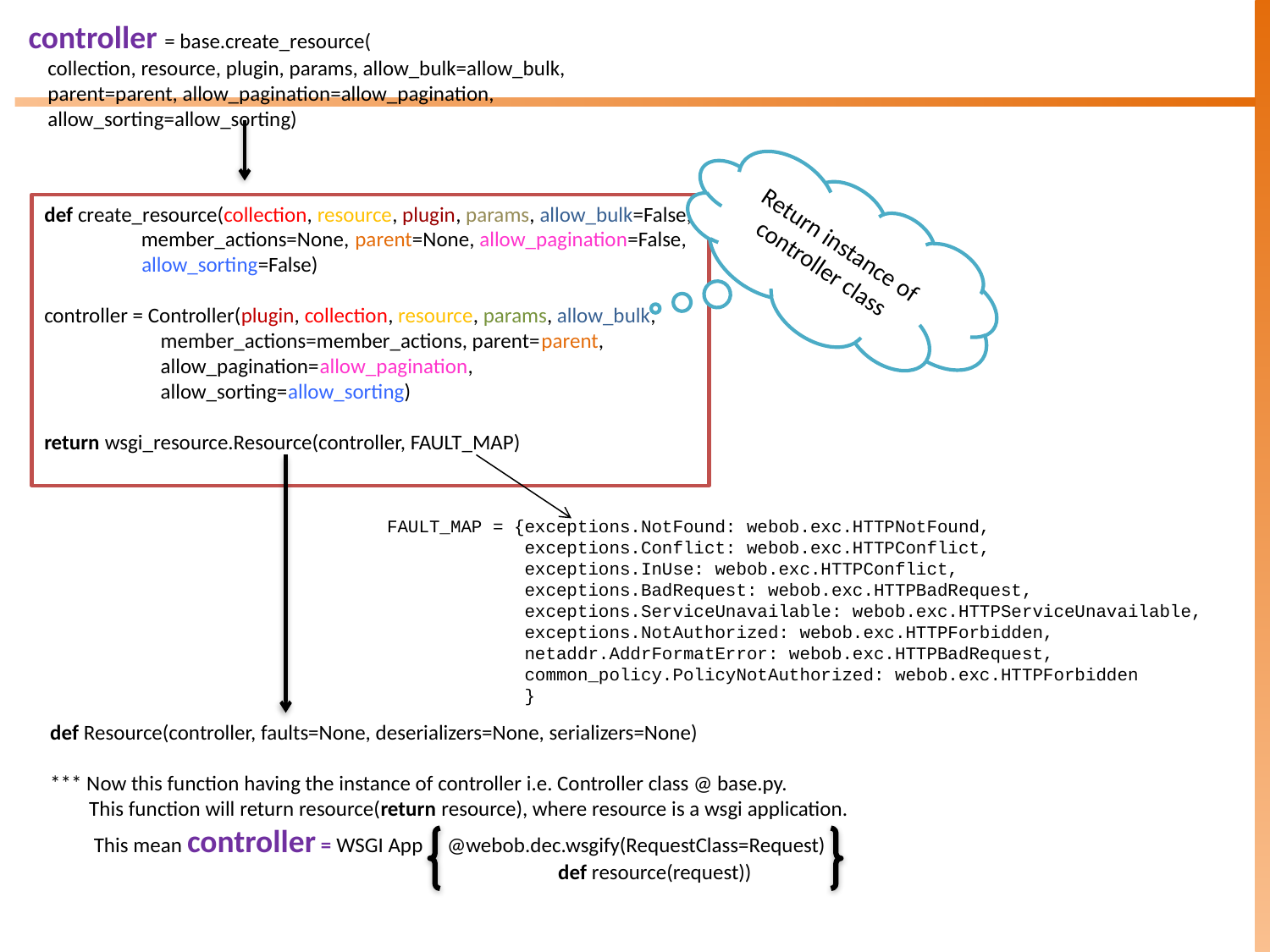

controller = base.create_resource(
    collection, resource, plugin, params, allow_bulk=allow_bulk,
    parent=parent, allow_pagination=allow_pagination,
    allow_sorting=allow_sorting)

Return instance of controller class
def create_resource(collection, resource, plugin, params, allow_bulk=False,
                    member_actions=None, parent=None, allow_pagination=False,
                    allow_sorting=False)

controller = Controller(plugin, collection, resource, params, allow_bulk,
                        member_actions=member_actions, parent=parent,
                        allow_pagination=allow_pagination,
                        allow_sorting=allow_sorting)

return wsgi_resource.Resource(controller, FAULT_MAP)

FAULT_MAP = {exceptions.NotFound: webob.exc.HTTPNotFound,
             exceptions.Conflict: webob.exc.HTTPConflict,
             exceptions.InUse: webob.exc.HTTPConflict,
             exceptions.BadRequest: webob.exc.HTTPBadRequest,
             exceptions.ServiceUnavailable: webob.exc.HTTPServiceUnavailable,
             exceptions.NotAuthorized: webob.exc.HTTPForbidden,
             netaddr.AddrFormatError: webob.exc.HTTPBadRequest,
             common_policy.PolicyNotAuthorized: webob.exc.HTTPForbidden
             }
def Resource(controller, faults=None, deserializers=None, serializers=None)

*** Now this function having the instance of controller i.e. Controller class @ base.py.
        This function will return resource(return resource), where resource is a wsgi application.
         This mean controller = WSGI App     @webob.dec.wsgify(RequestClass=Request)
      				def resource(request))